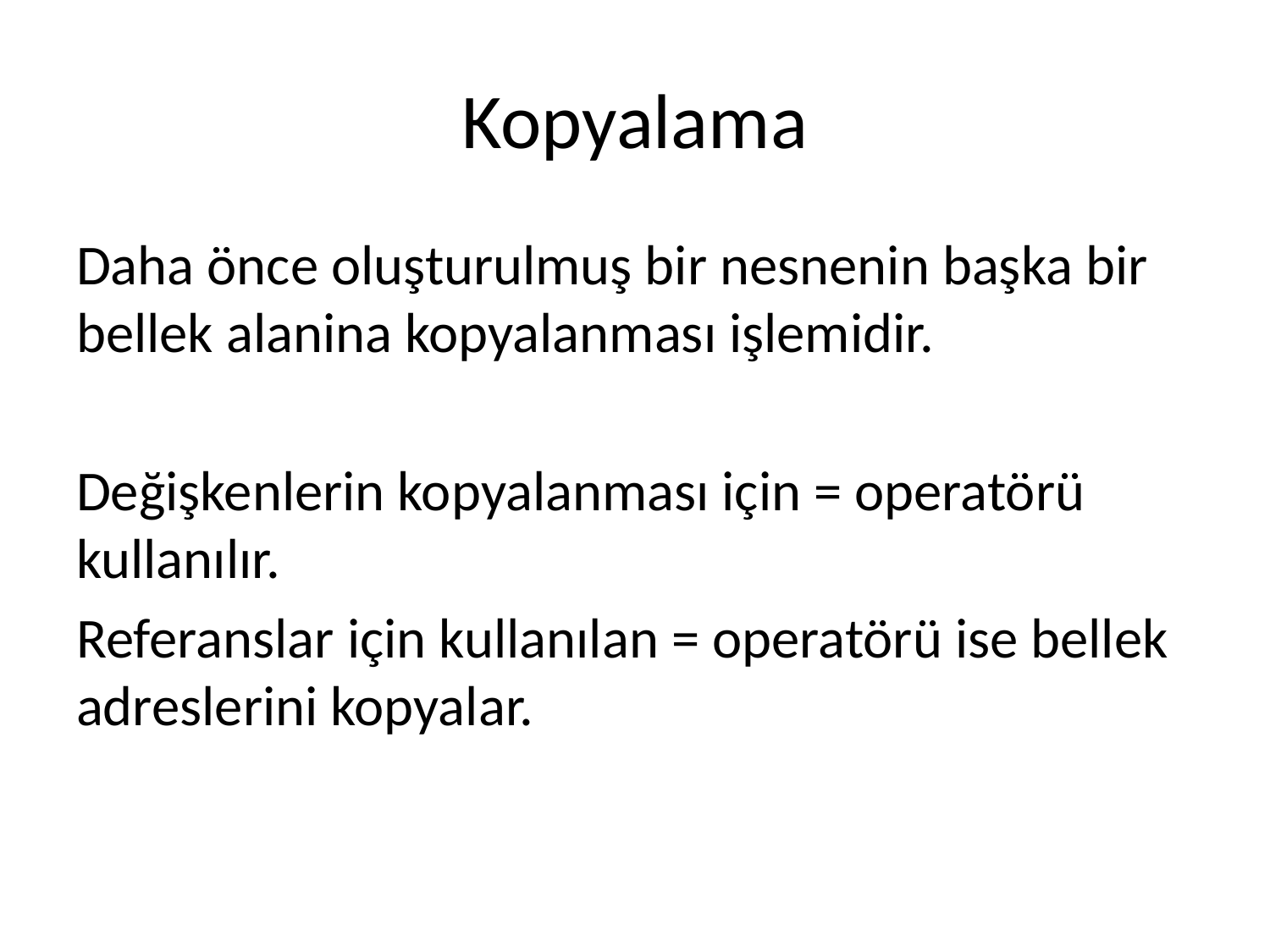

# Kopyalama
Daha önce oluşturulmuş bir nesnenin başka bir bellek alanina kopyalanması işlemidir.

Değişkenlerin kopyalanması için = operatörü kullanılır.
Referanslar için kullanılan = operatörü ise bellek adreslerini kopyalar.